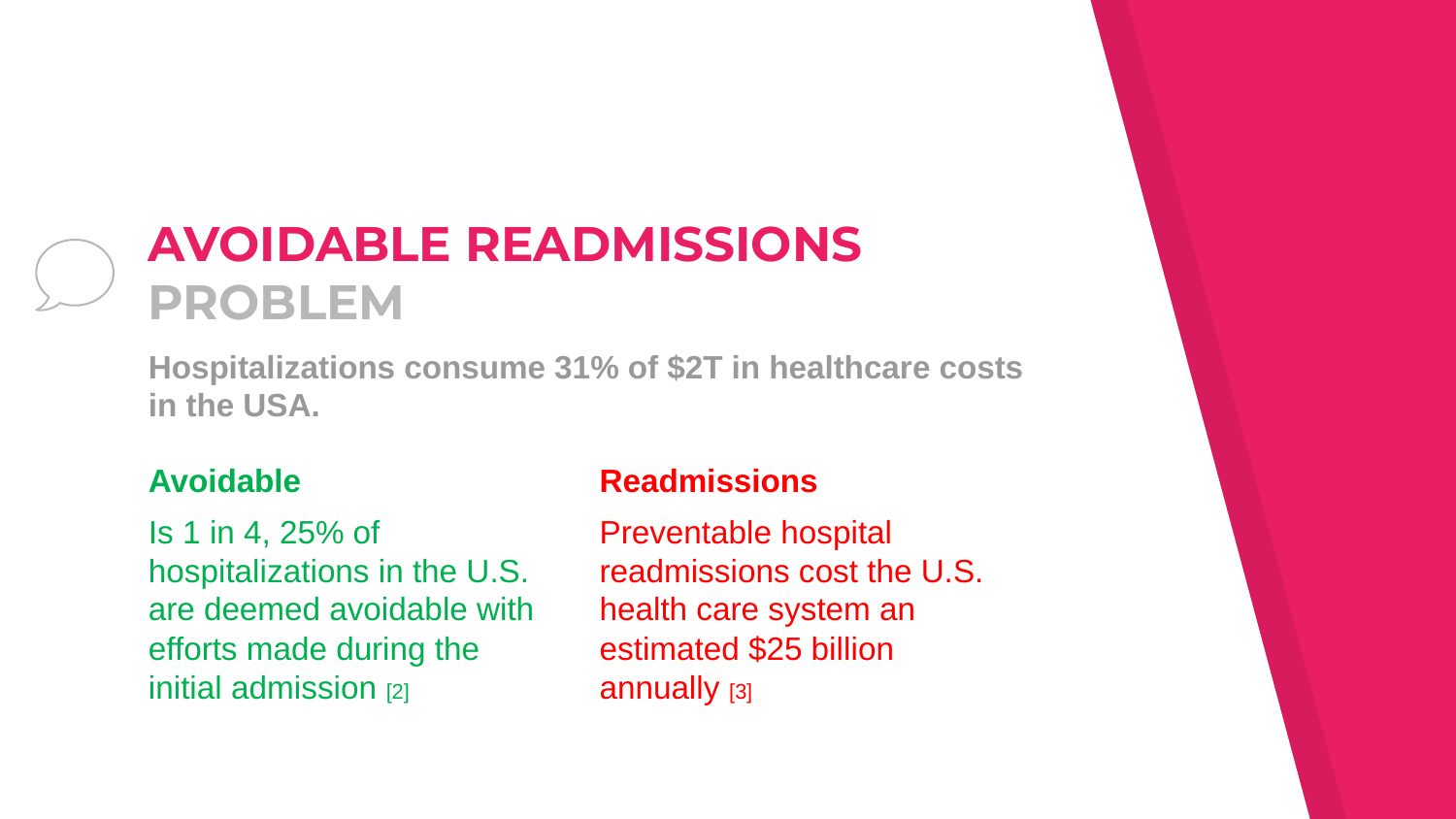

# AVOIDABLE READMISSIONS PROBLEM

Hospitalizations consume 31% of $2T in healthcare costs in the USA.
Avoidable
Is 1 in 4, 25% of  hospitalizations in the U.S. are deemed avoidable with efforts made during the initial admission [2]
Readmissions
Preventable hospital readmissions cost the U.S. health care system an estimated $25 billion annually [3]